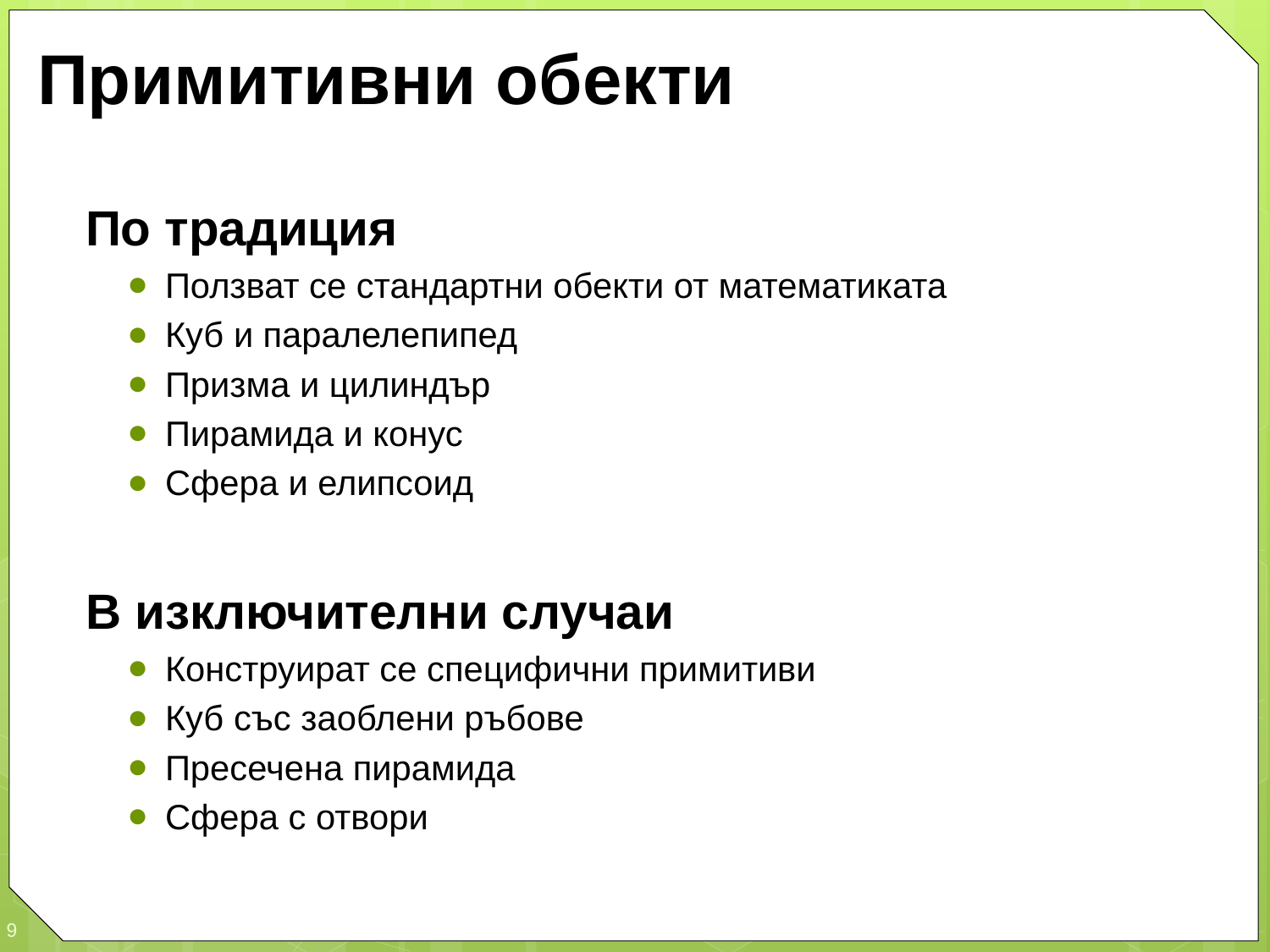

# Примитивни обекти
По традиция
Ползват се стандартни обекти от математиката
Куб и паралелепипед
Призма и цилиндър
Пирамида и конус
Сфера и елипсоид

В изключителни случаи
Конструират се специфични примитиви
Куб със заоблени ръбове
Пресечена пирамида
Сфера с отвори